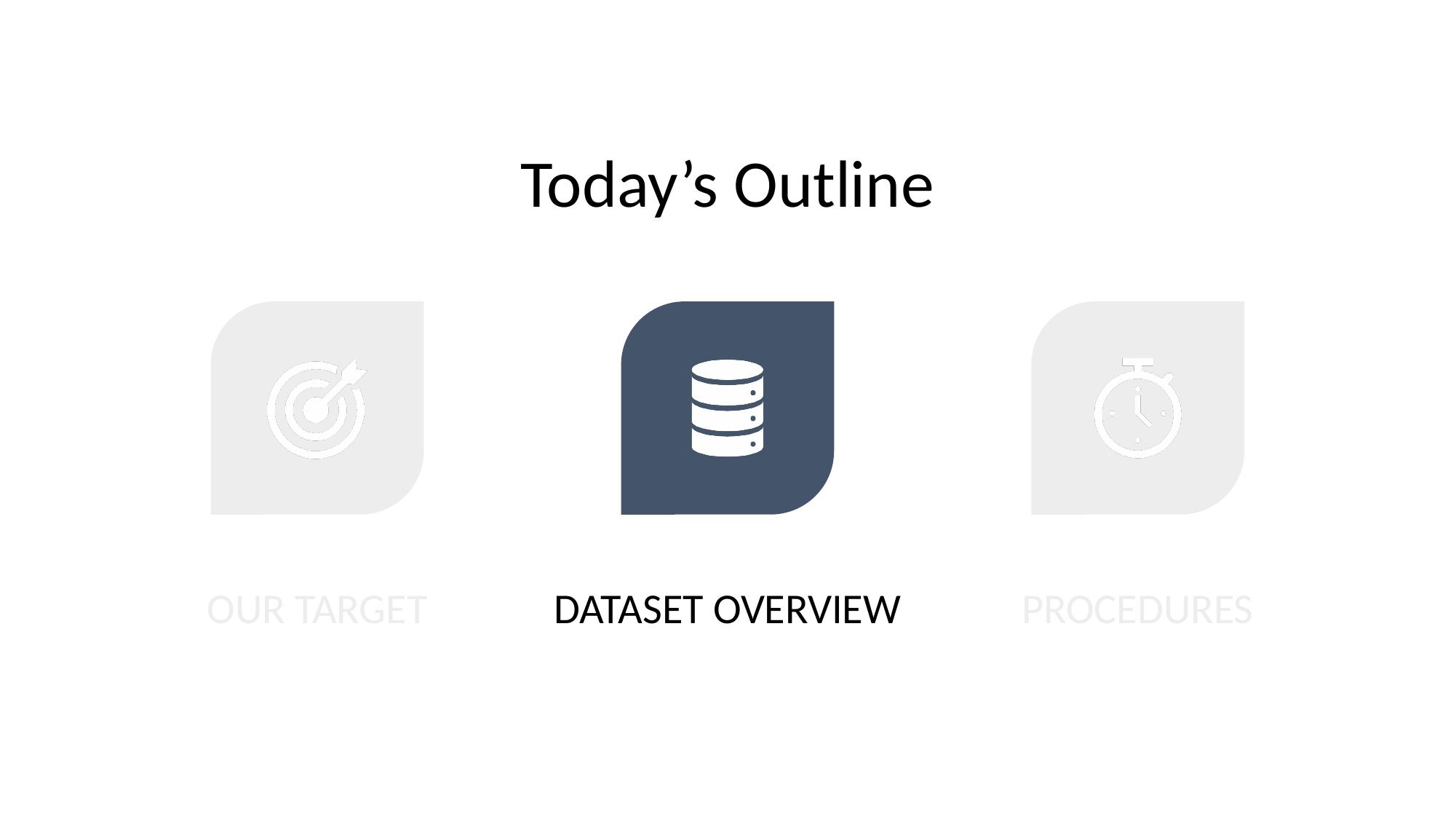

# Today’s Outline
Our Target
Dataset Overview
Procedures